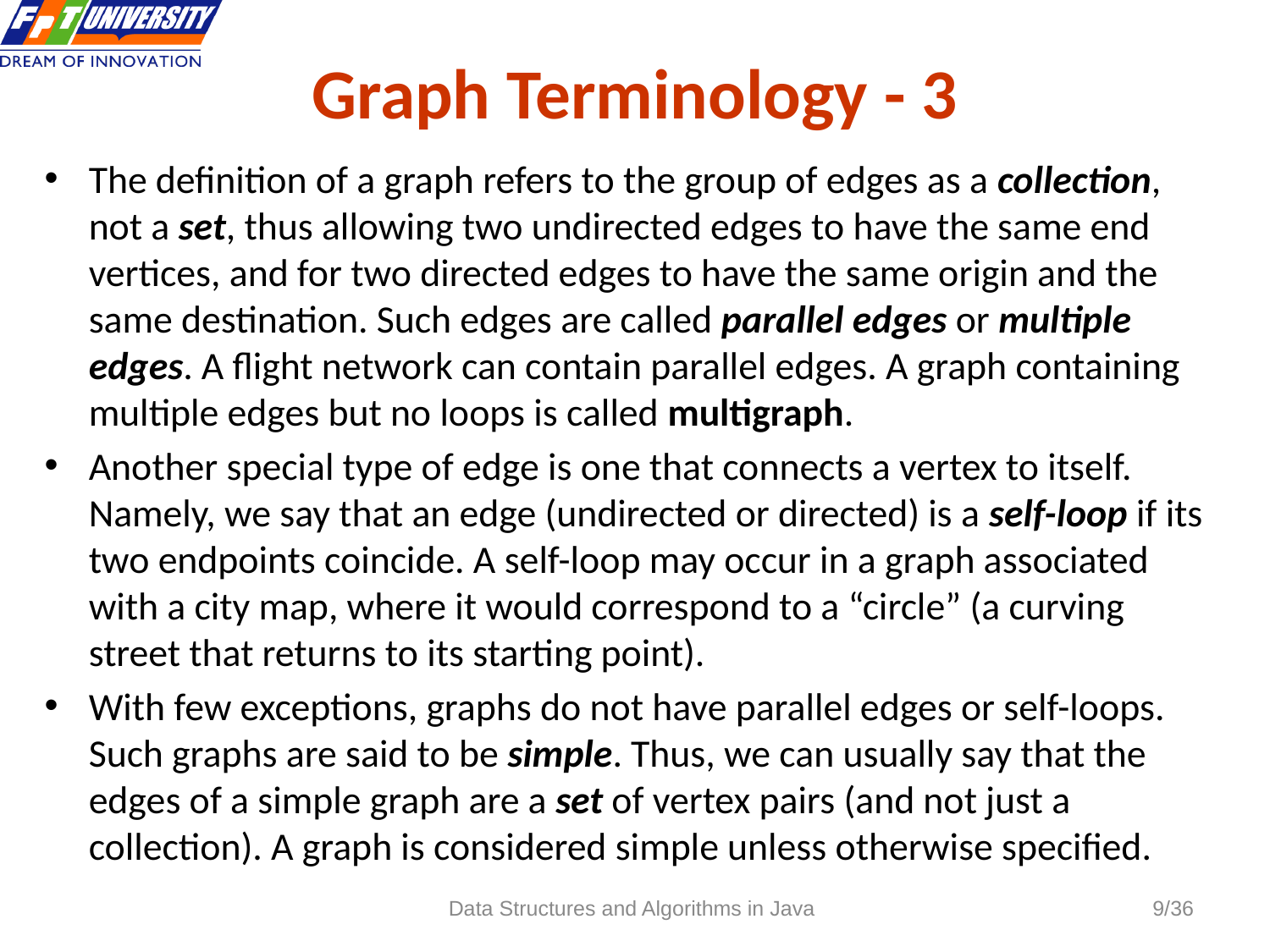

Graph Terminology - 3
The definition of a graph refers to the group of edges as a collection, not a set, thus allowing two undirected edges to have the same end vertices, and for two directed edges to have the same origin and the same destination. Such edges are called parallel edges or multiple edges. A flight network can contain parallel edges. A graph containing multiple edges but no loops is called multigraph.
Another special type of edge is one that connects a vertex to itself. Namely, we say that an edge (undirected or directed) is a self-loop if its two endpoints coincide. A self-loop may occur in a graph associated with a city map, where it would correspond to a “circle” (a curving street that returns to its starting point).
With few exceptions, graphs do not have parallel edges or self-loops. Such graphs are said to be simple. Thus, we can usually say that the edges of a simple graph are a set of vertex pairs (and not just a collection). A graph is considered simple unless otherwise specified.
 9
Data Structures and Algorithms in Java
9/36